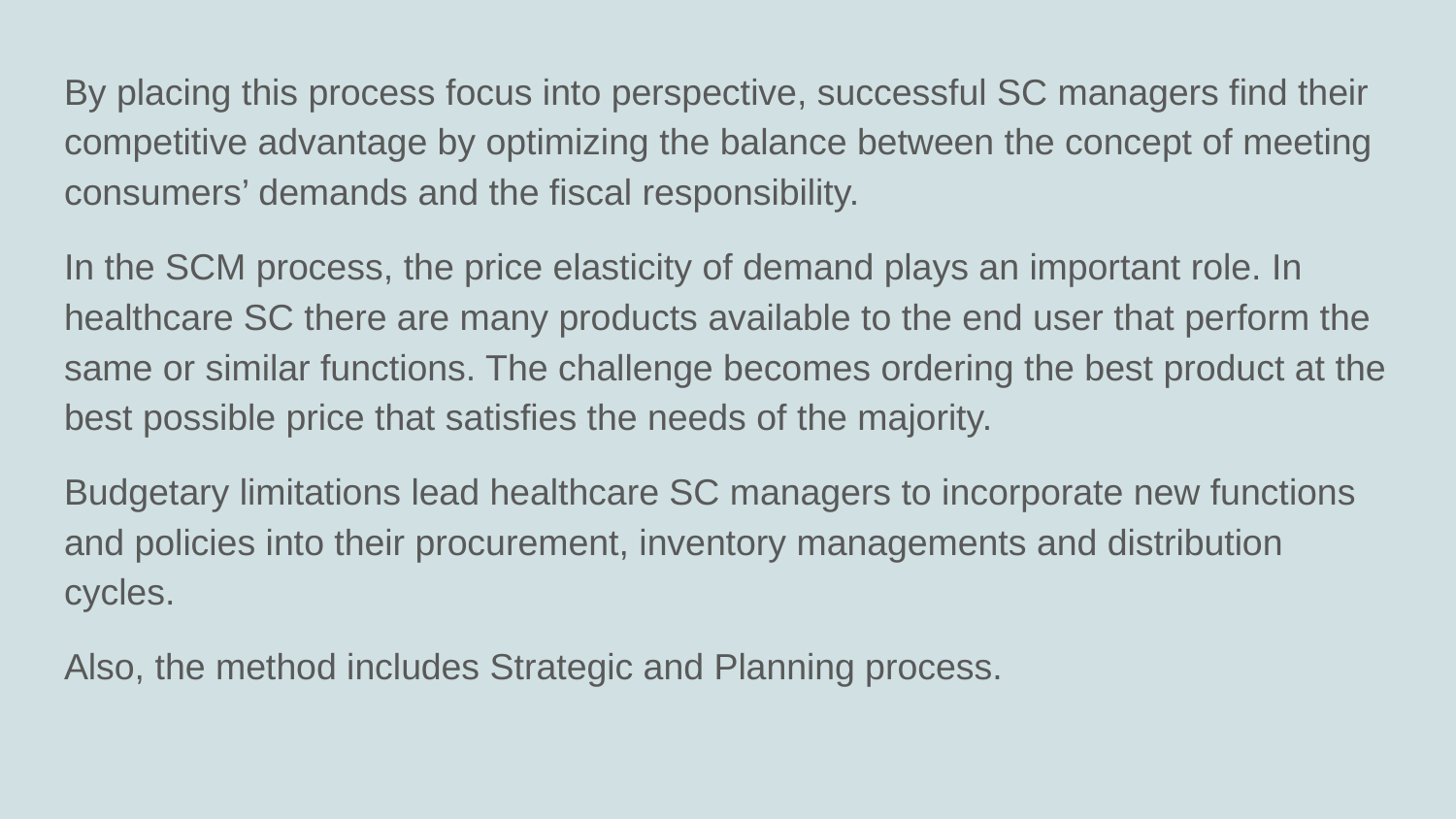

By placing this process focus into perspective, successful SC managers find their competitive advantage by optimizing the balance between the concept of meeting consumers’ demands and the fiscal responsibility.
In the SCM process, the price elasticity of demand plays an important role. In healthcare SC there are many products available to the end user that perform the same or similar functions. The challenge becomes ordering the best product at the best possible price that satisfies the needs of the majority.
Budgetary limitations lead healthcare SC managers to incorporate new functions and policies into their procurement, inventory managements and distribution cycles.
Also, the method includes Strategic and Planning process.